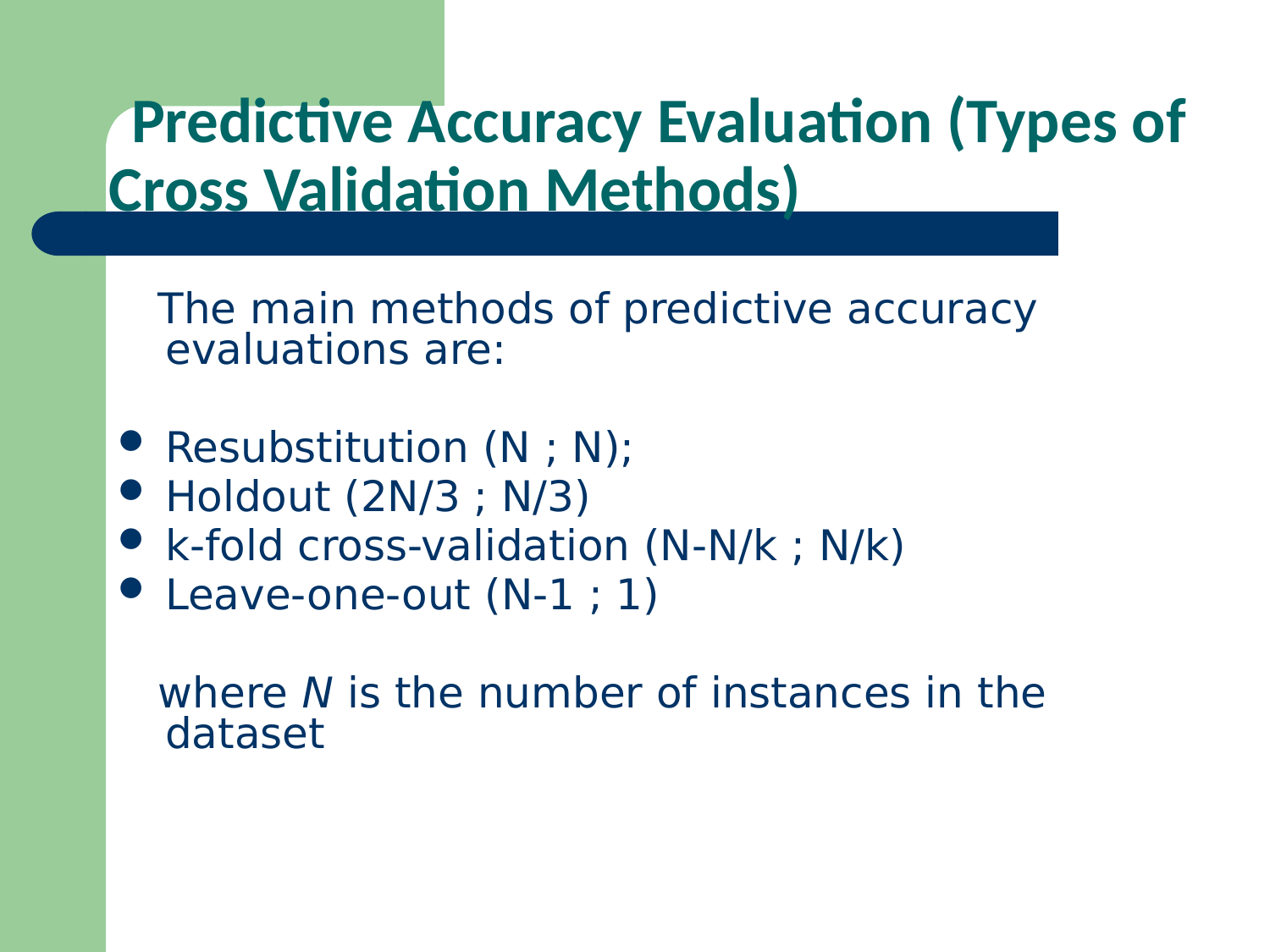

# Predictive Accuracy Evaluation (Types of Cross Validation Methods)

   The main methods of predictive accuracy evaluations are:

Resubstitution (N ; N);
Holdout (2N/3 ; N/3)
k-fold cross-validation (N-N/k ; N/k)
Leave-one-out (N-1 ; 1)

   where N is the number of instances in the dataset